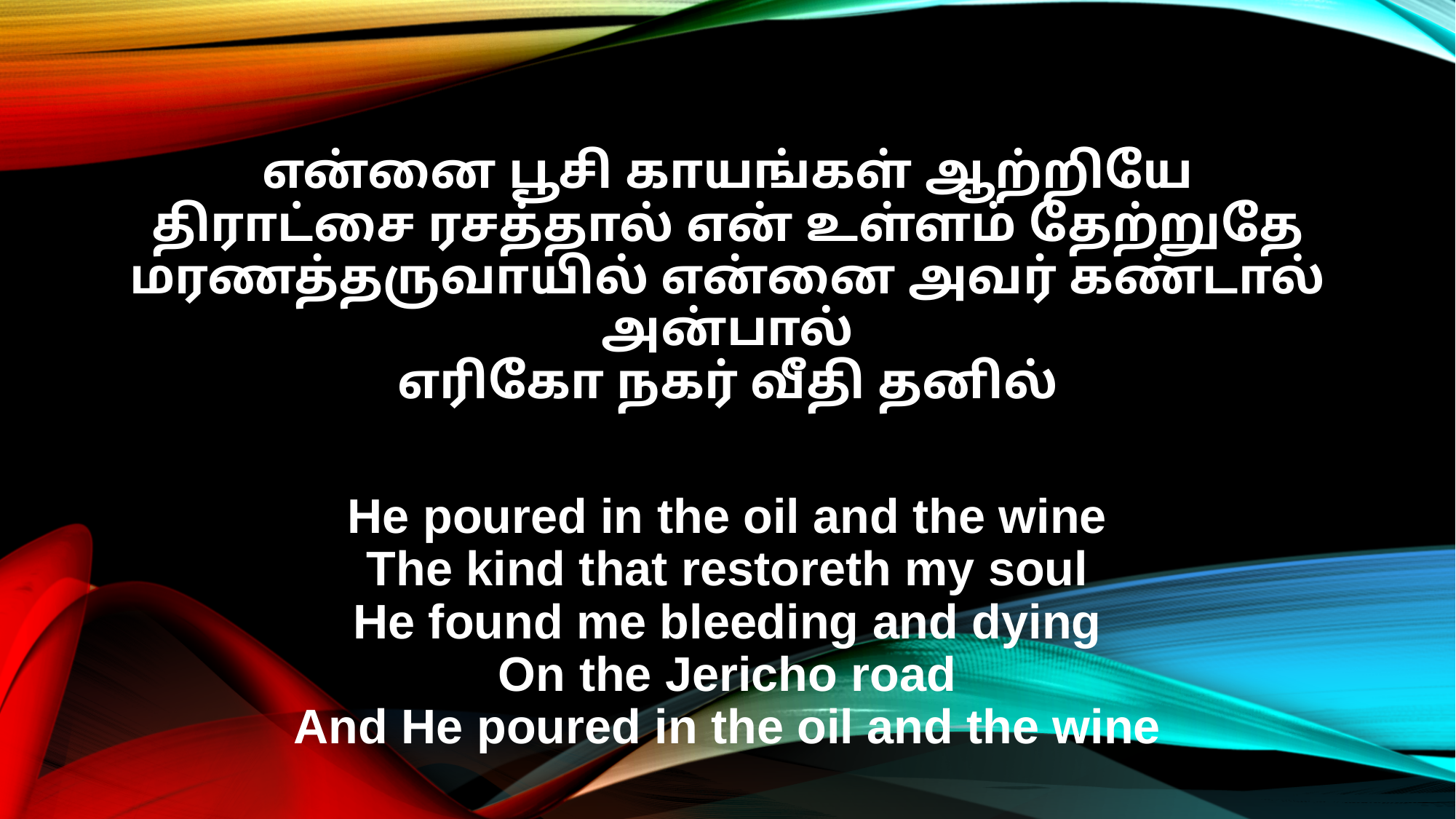

என்னை பூசி காயங்கள் ஆற்றியே
திராட்சை ரசத்தால் என் உள்ளம் தேற்றுதே
மரணத்தருவாயில் என்னை அவர் கண்டால் அன்பால்
எரிகோ நகர் வீதி தனில்

He poured in the oil and the wine
The kind that restoreth my soul
He found me bleeding and dying
On the Jericho road
And He poured in the oil and the wine